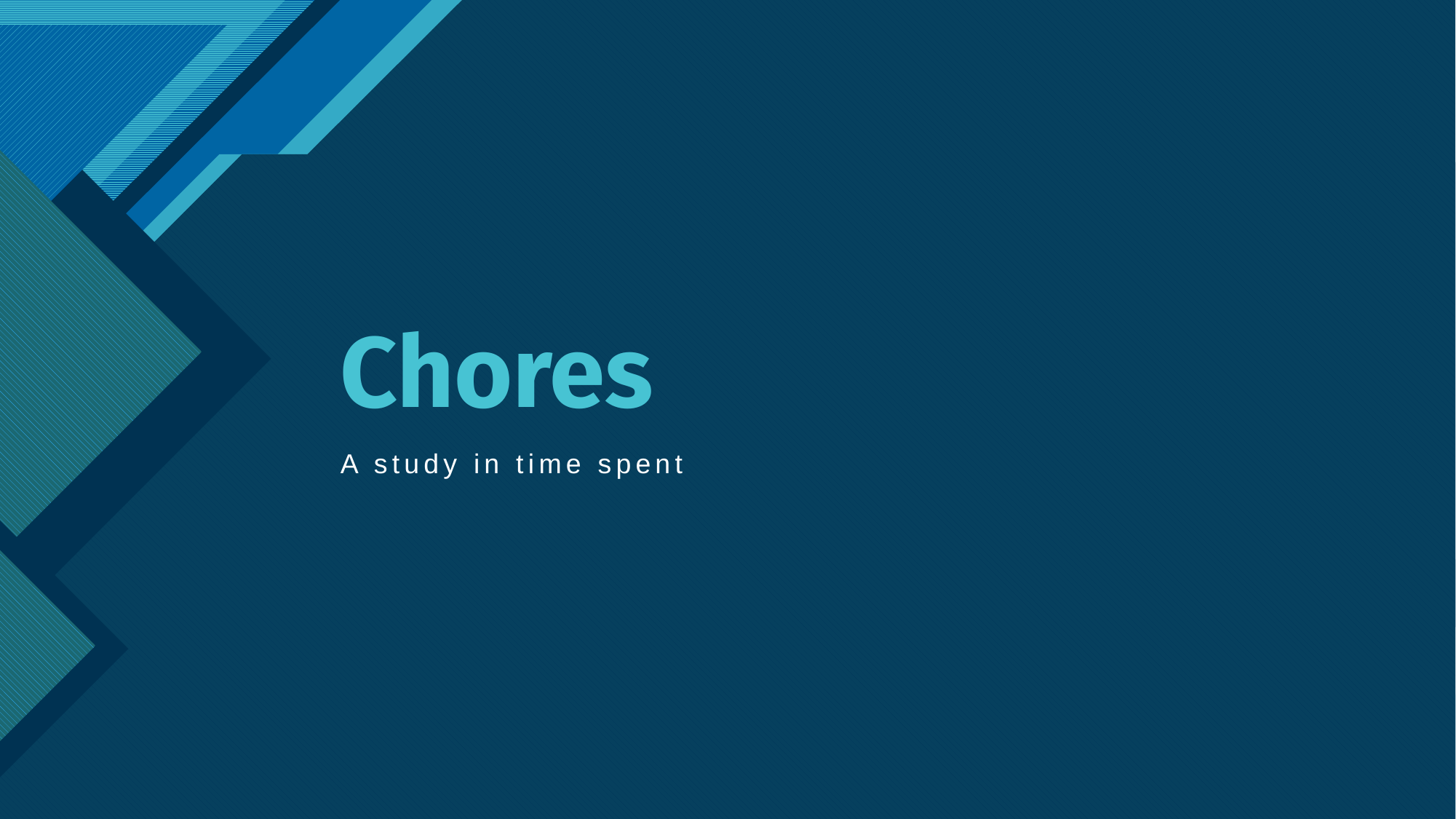

# Chores
A study in time spent